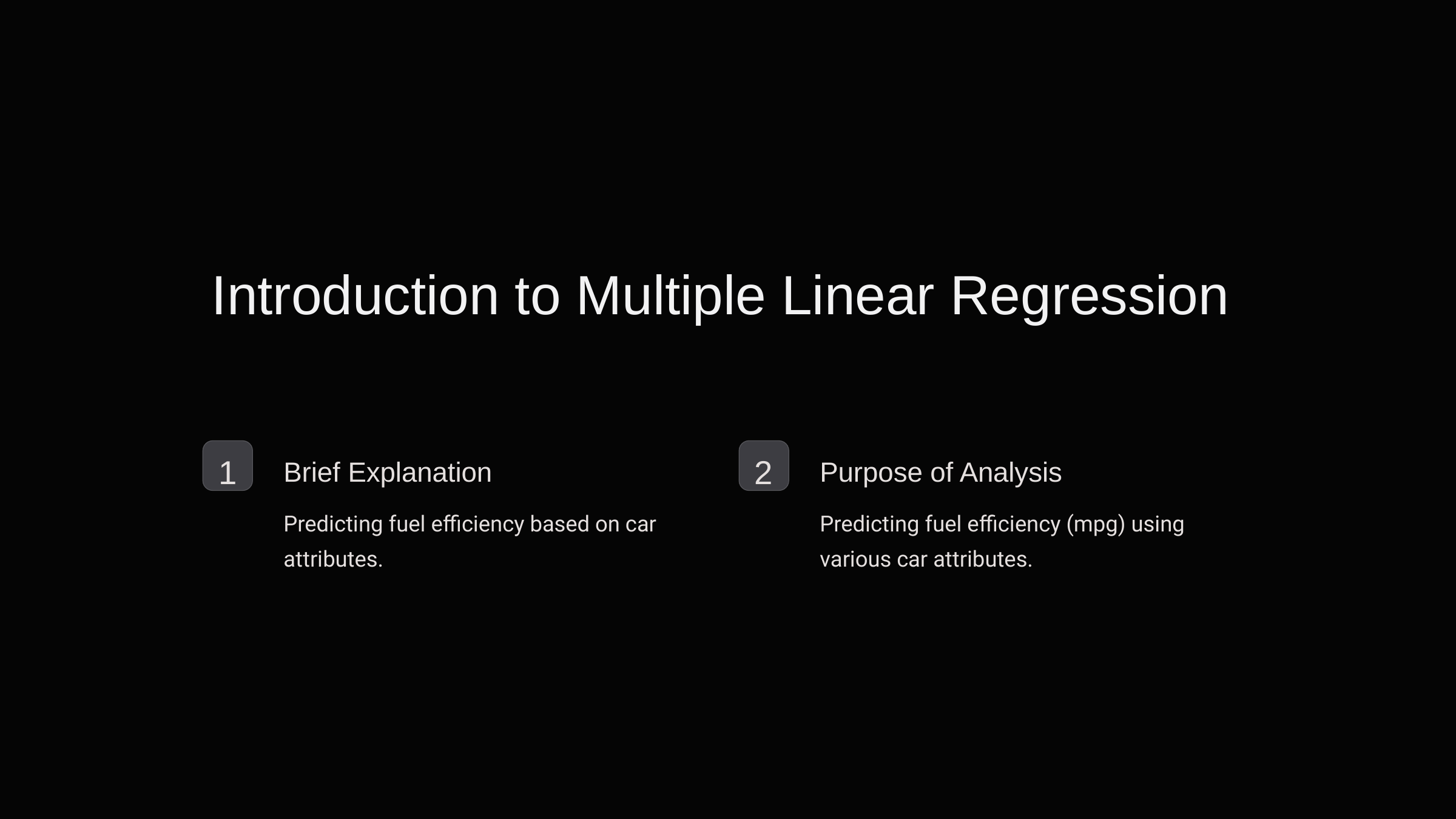

Introduction to Multiple Linear Regression

1
2
Brief Explanation
Purpose of Analysis
Predicting fuel efficiency based on car attributes.
Predicting fuel efficiency (mpg) using various car attributes.